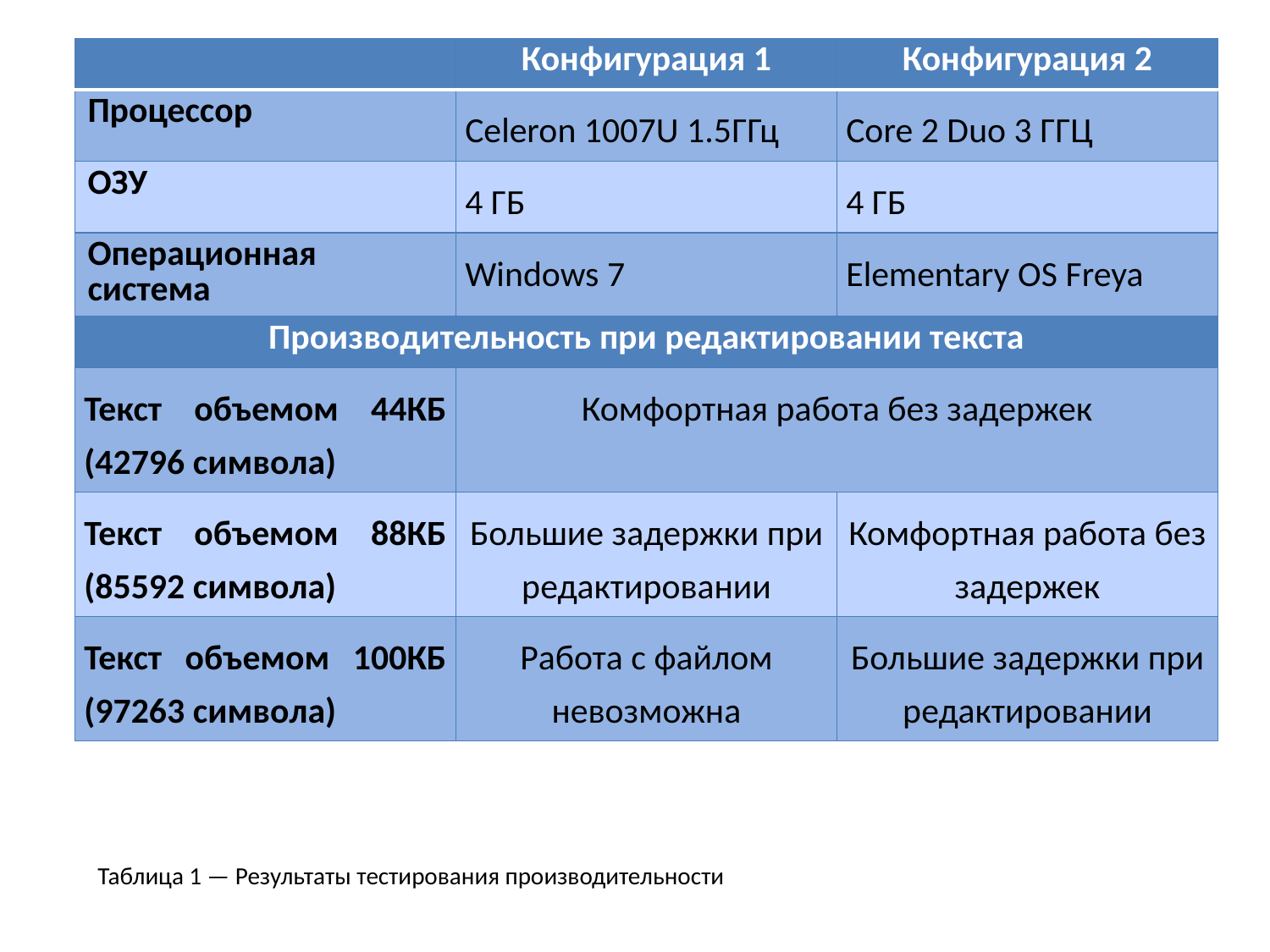

|  | Конфигурация 1 | Конфигурация 2 |
| --- | --- | --- |
| Процессор | Celeron 1007U 1.5ГГц | Core 2 Duo 3 ГГЦ |
| ОЗУ | 4 ГБ | 4 ГБ |
| Операционная система | Windows 7 | Elementary OS Freya |
| Производительность при редактировании текста |  |  |
| Текст объемом 44КБ (42796 символа) | Комфортная работа без задержек |  |
| Текст объемом 88КБ (85592 символа) | Большие задержки при редактировании | Комфортная работа без задержек |
| Текст объемом 100КБ (97263 символа) | Работа с файлом невозможна | Большие задержки при редактировании |
#
Таблица 1 — Результаты тестирования производительности